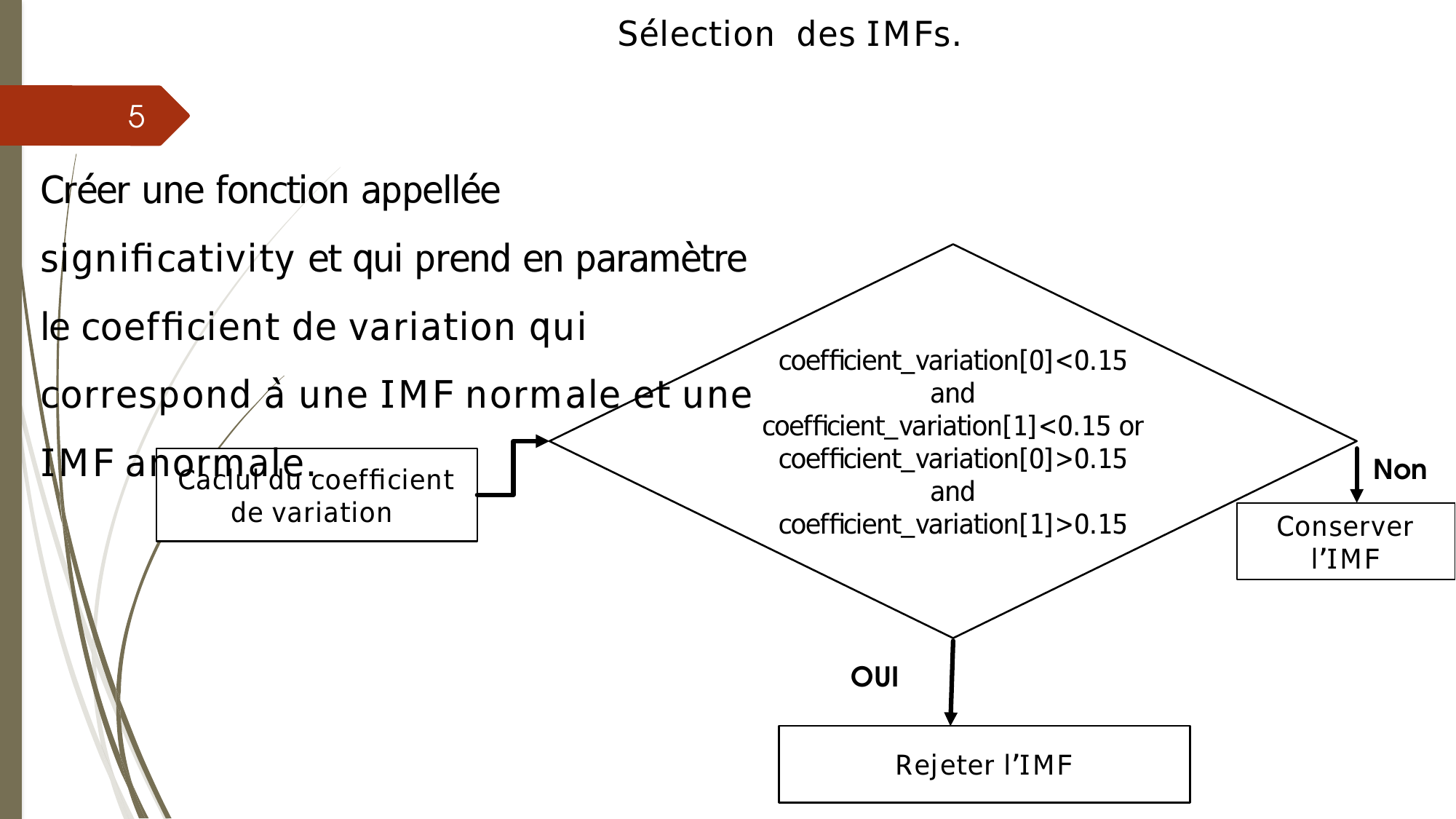

# Sélection  des IMFs.
5
Créer une fonction appellée significativity et qui prend en paramètre le coefficient de variation qui correspond à une IMF normale et une IMF anormale.
coefficient_variation[0]<0.15 and coefficient_variation[1]<0.15 or coefficient_variation[0]>0.15 and coefficient_variation[1]>0.15
Non
Caclul du coefficient de variation
Conserver l’IMF
OUI
Rejeter l’IMF